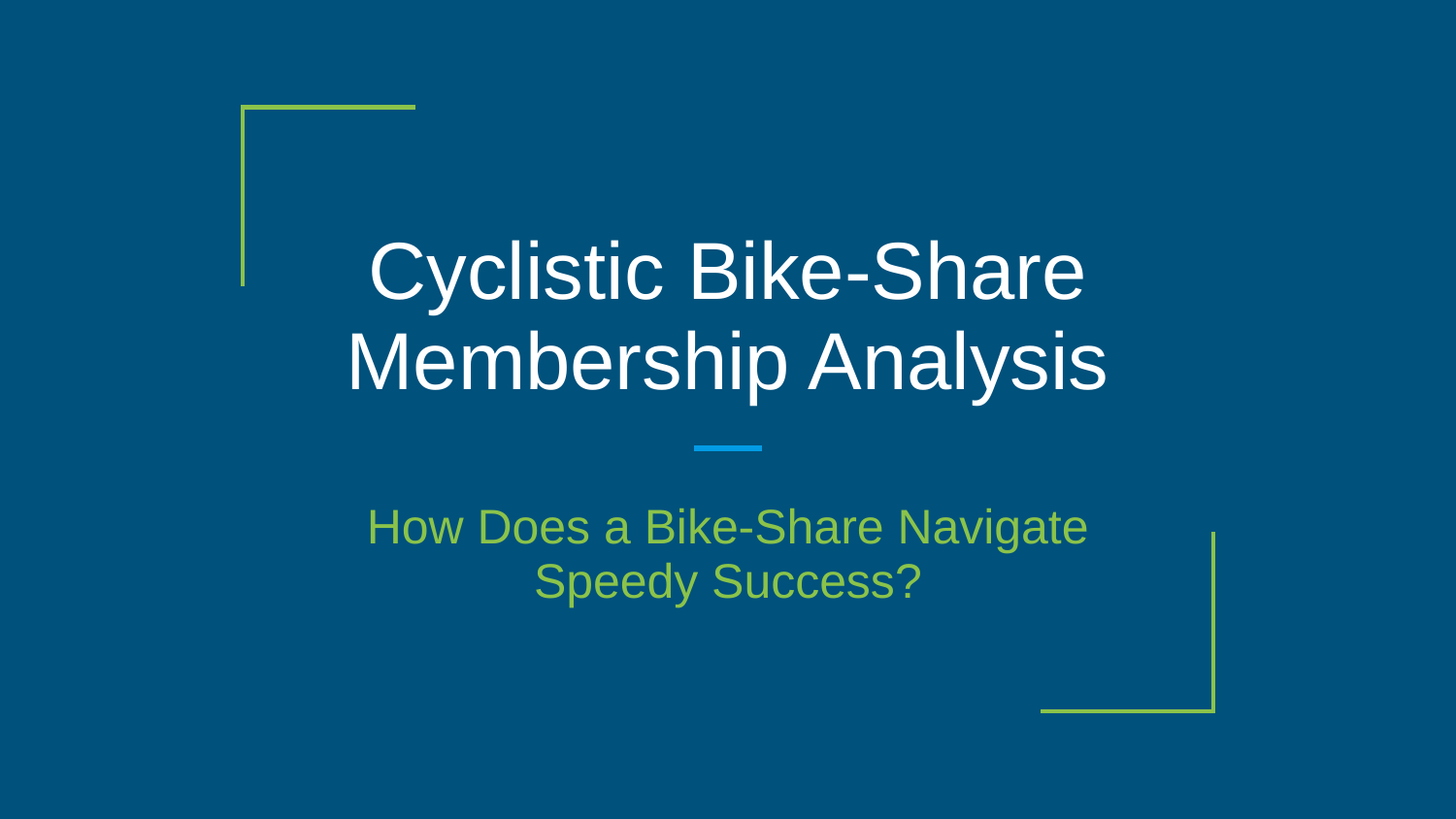

# Cyclistic Bike-Share Membership Analysis
How Does a Bike-Share Navigate Speedy Success?